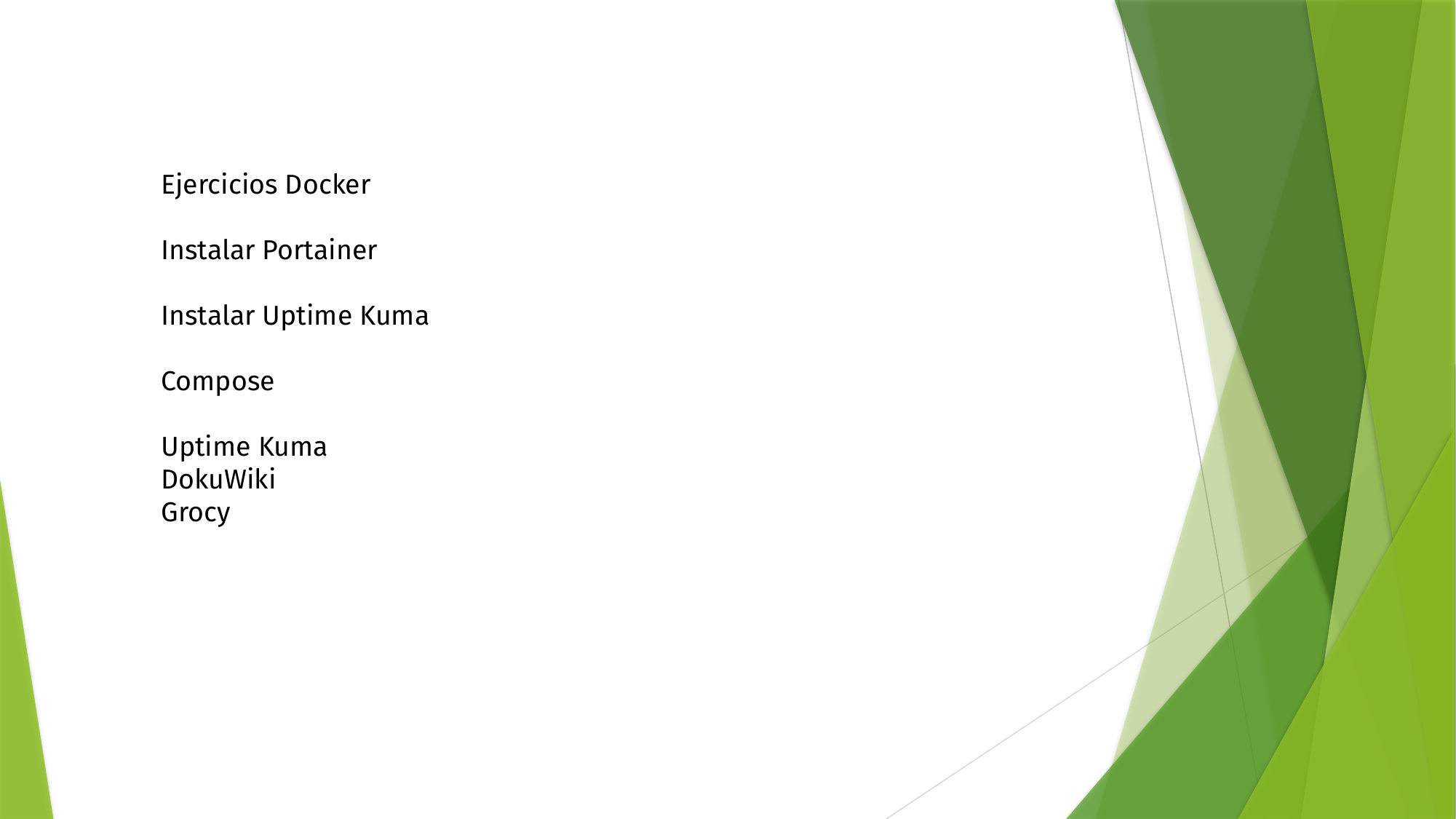

Ejercicios Docker

Instalar Portainer

Instalar Uptime Kuma

Compose

Uptime Kuma
DokuWiki
Grocy